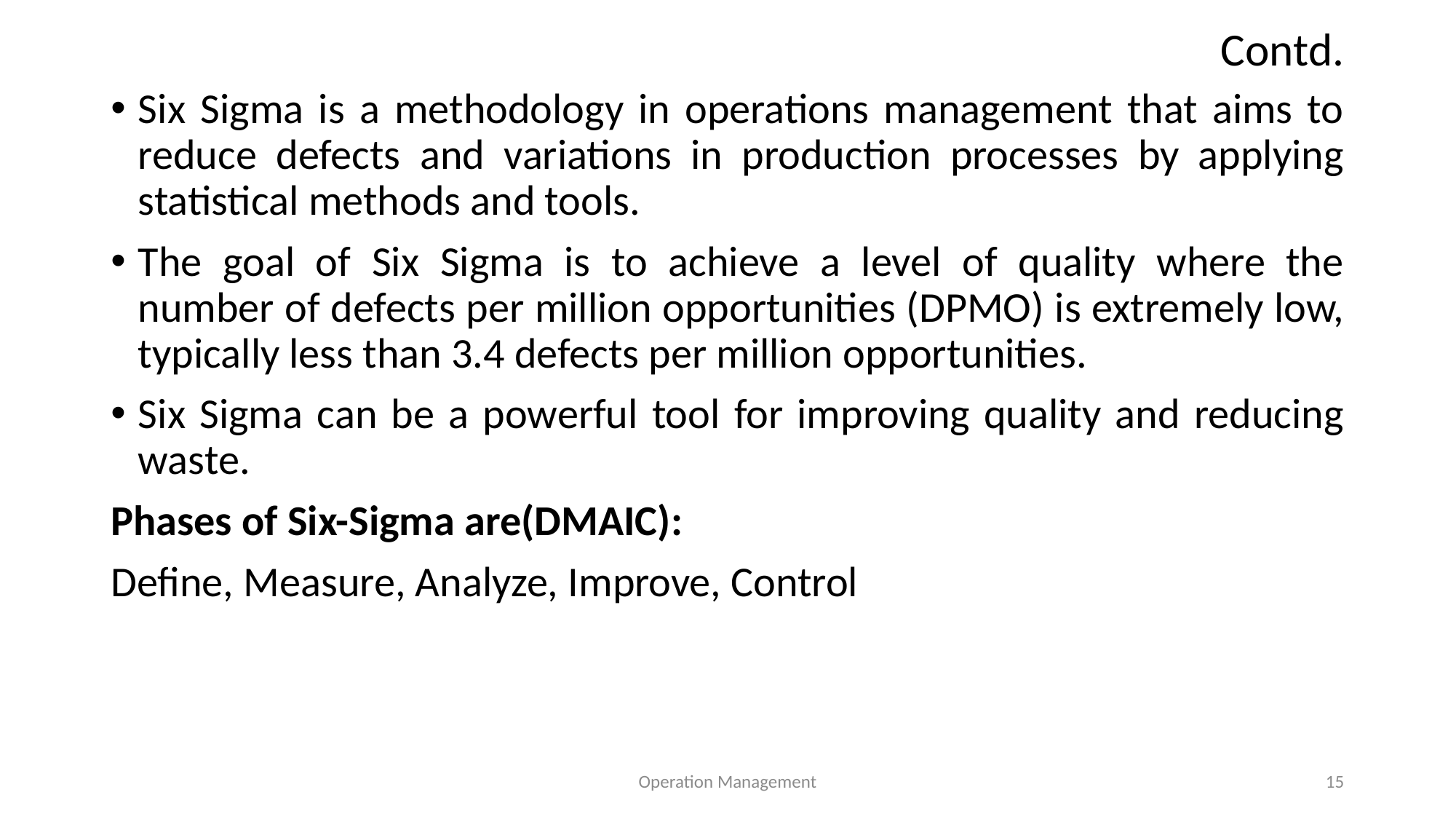

# Contd.
Six Sigma is a methodology in operations management that aims to reduce defects and variations in production processes by applying statistical methods and tools.
The goal of Six Sigma is to achieve a level of quality where the number of defects per million opportunities (DPMO) is extremely low, typically less than 3.4 defects per million opportunities.
Six Sigma can be a powerful tool for improving quality and reducing waste.
Phases of Six-Sigma are(DMAIC):
Define, Measure, Analyze, Improve, Control

Operation Management
15